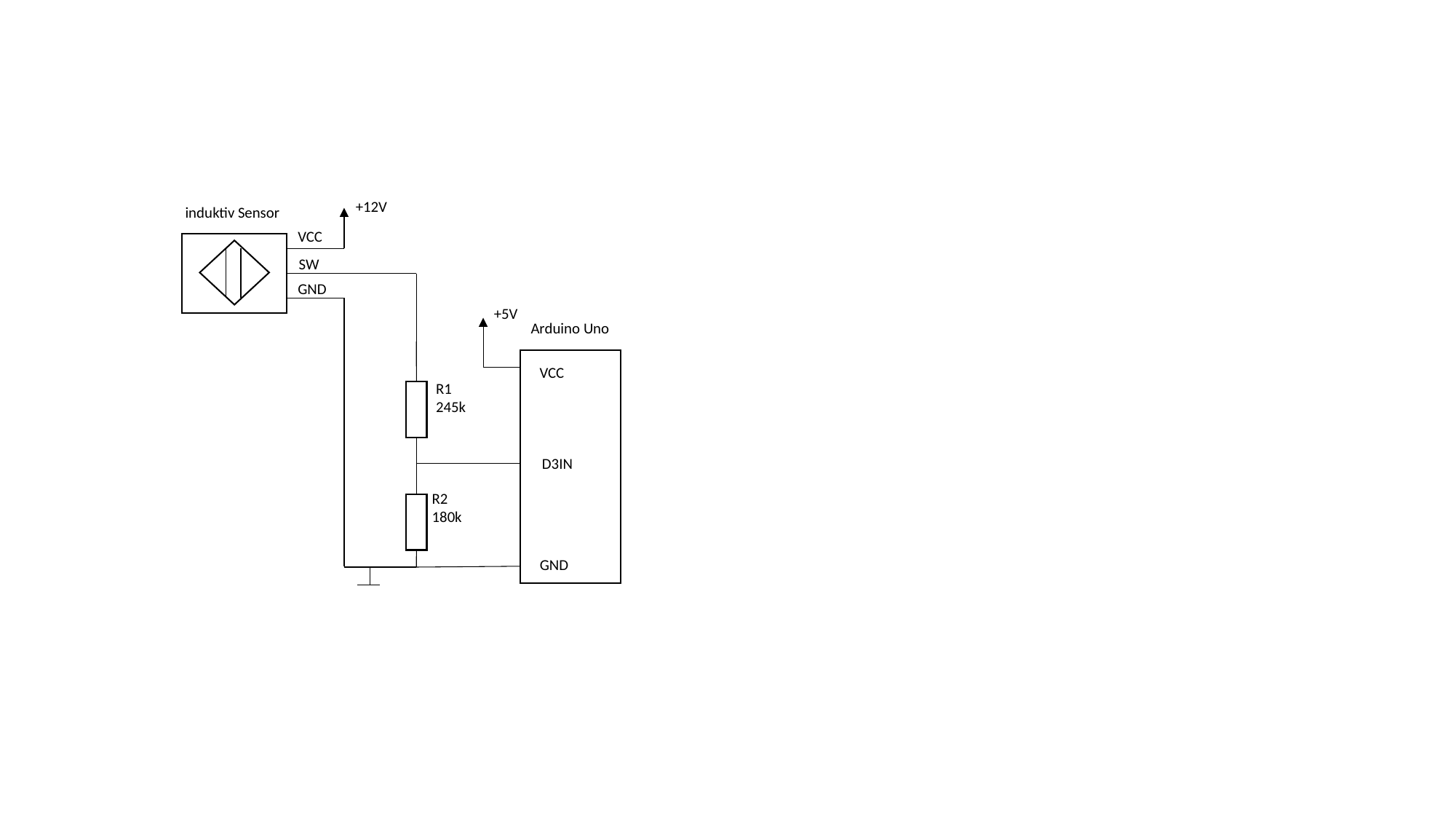

+12V
induktiv Sensor
VCC

SW
GND
+5V
Arduino Uno

VCC
R1 245k

D3IN
R2 180k

GND